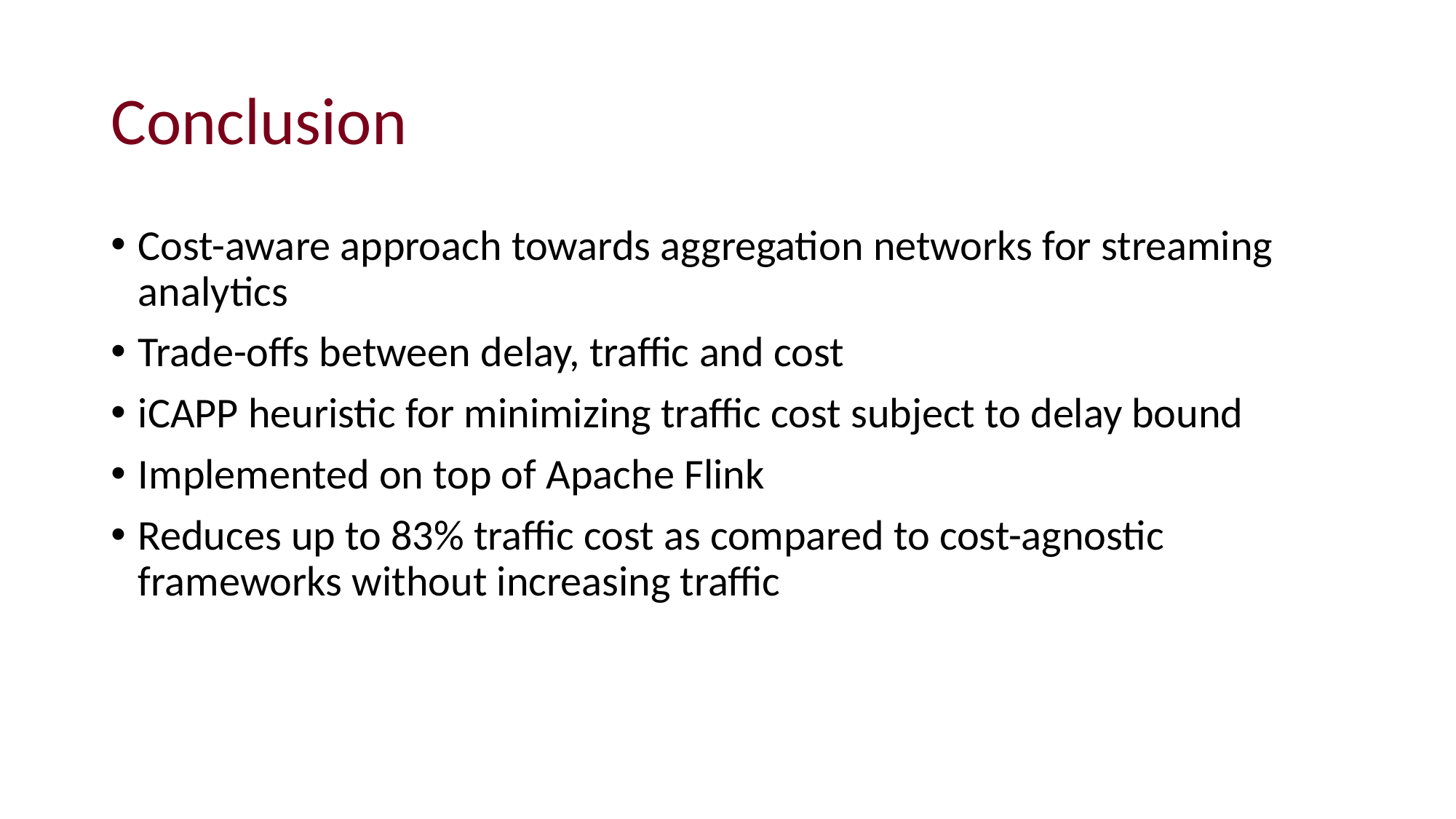

# Conclusion
Cost-aware approach towards aggregation networks for streaming analytics
Trade-offs between delay, traffic and cost
iCAPP heuristic for minimizing traffic cost subject to delay bound
Implemented on top of Apache Flink
Reduces up to 83% traffic cost as compared to cost-agnostic frameworks without increasing traffic